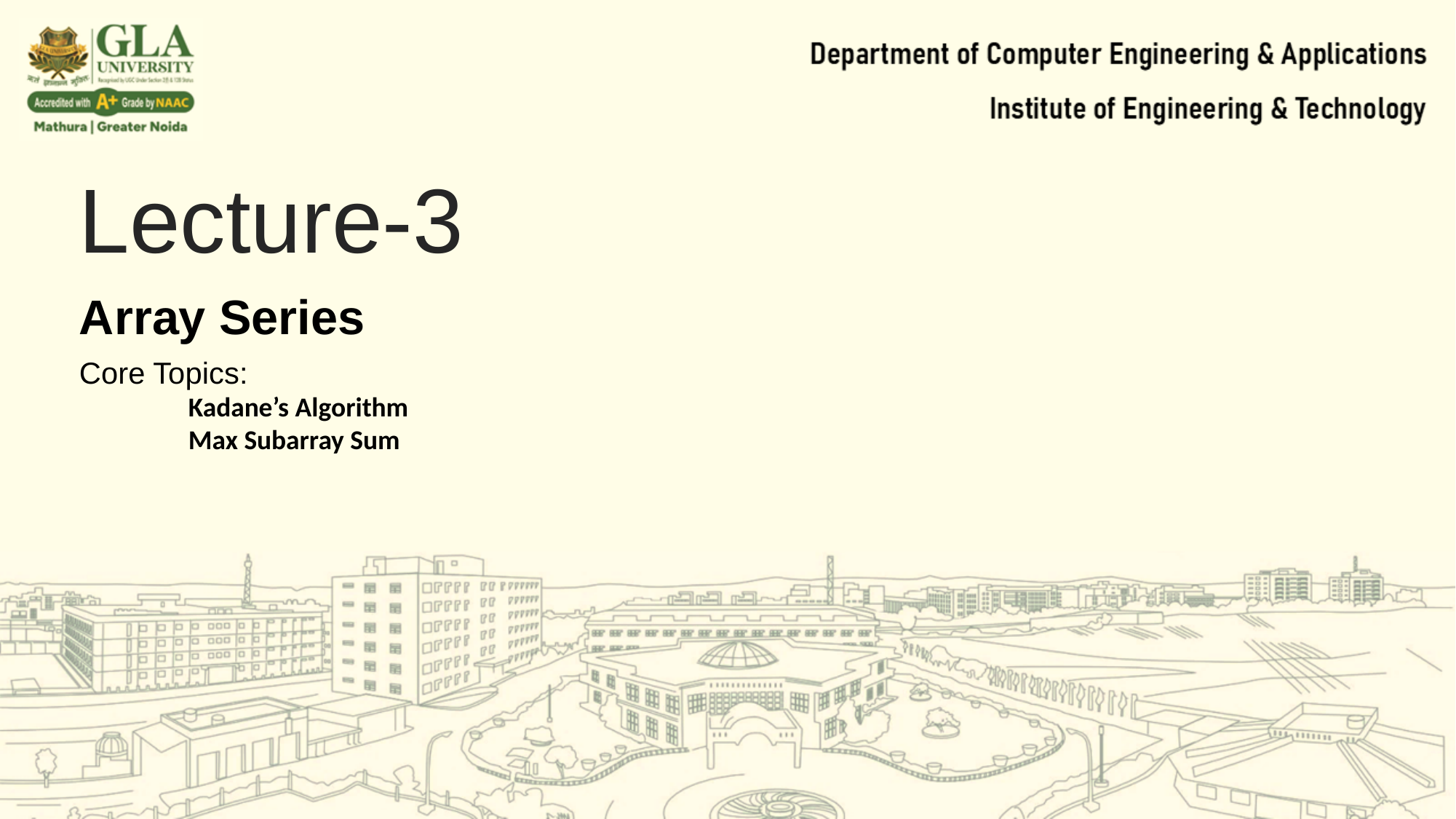

Lecture-3
Array Series
Core Topics:
	Kadane’s Algorithm
	Max Subarray Sum